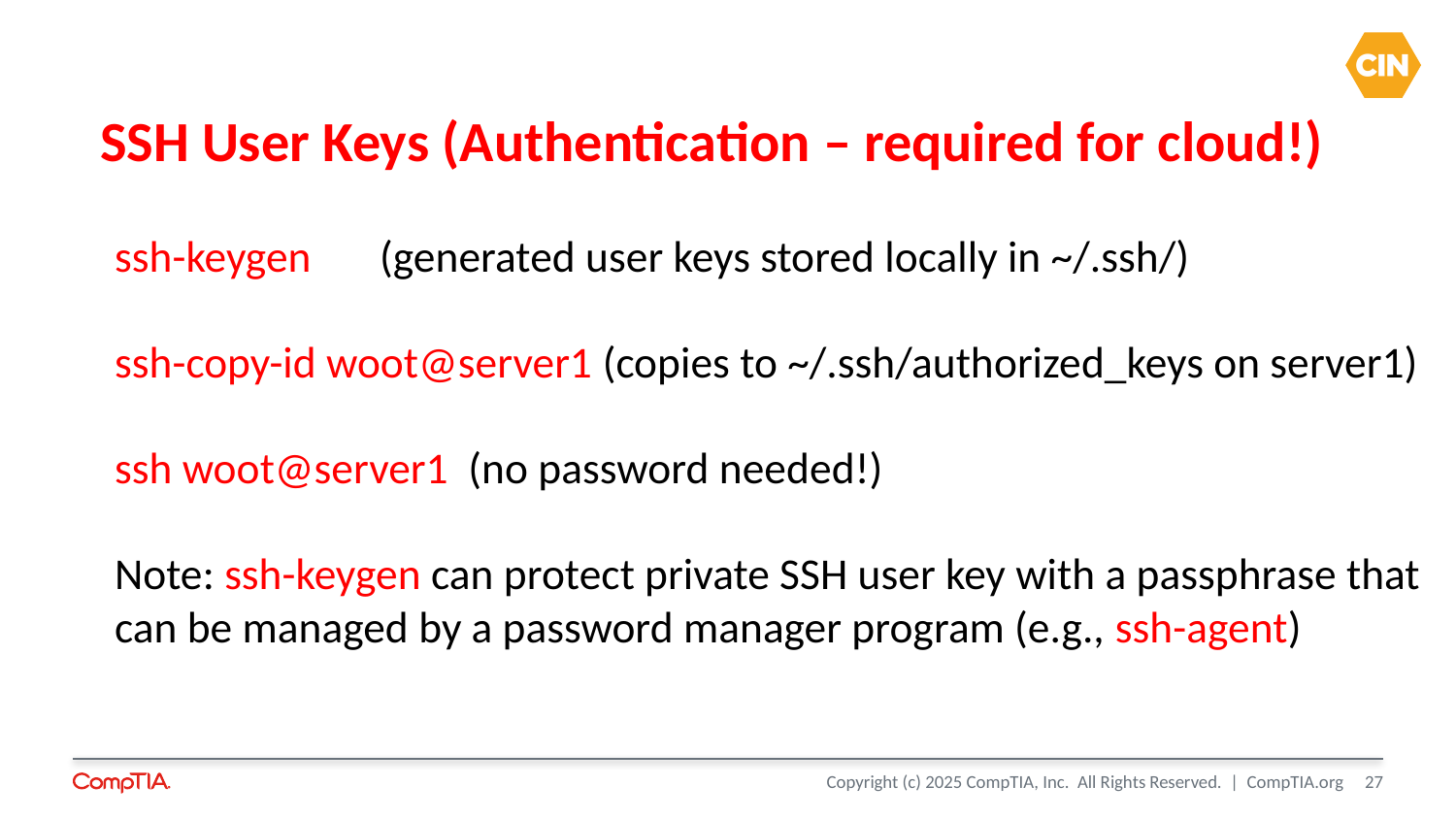

# SSH User Keys (Authentication – required for cloud!)
ssh-keygen 	(generated user keys stored locally in ~/.ssh/)
ssh-copy-id woot@server1 (copies to ~/.ssh/authorized_keys on server1)
ssh woot@server1  (no password needed!)
Note: ssh-keygen can protect private SSH user key with a passphrase that can be managed by a password manager program (e.g., ssh-agent)

27